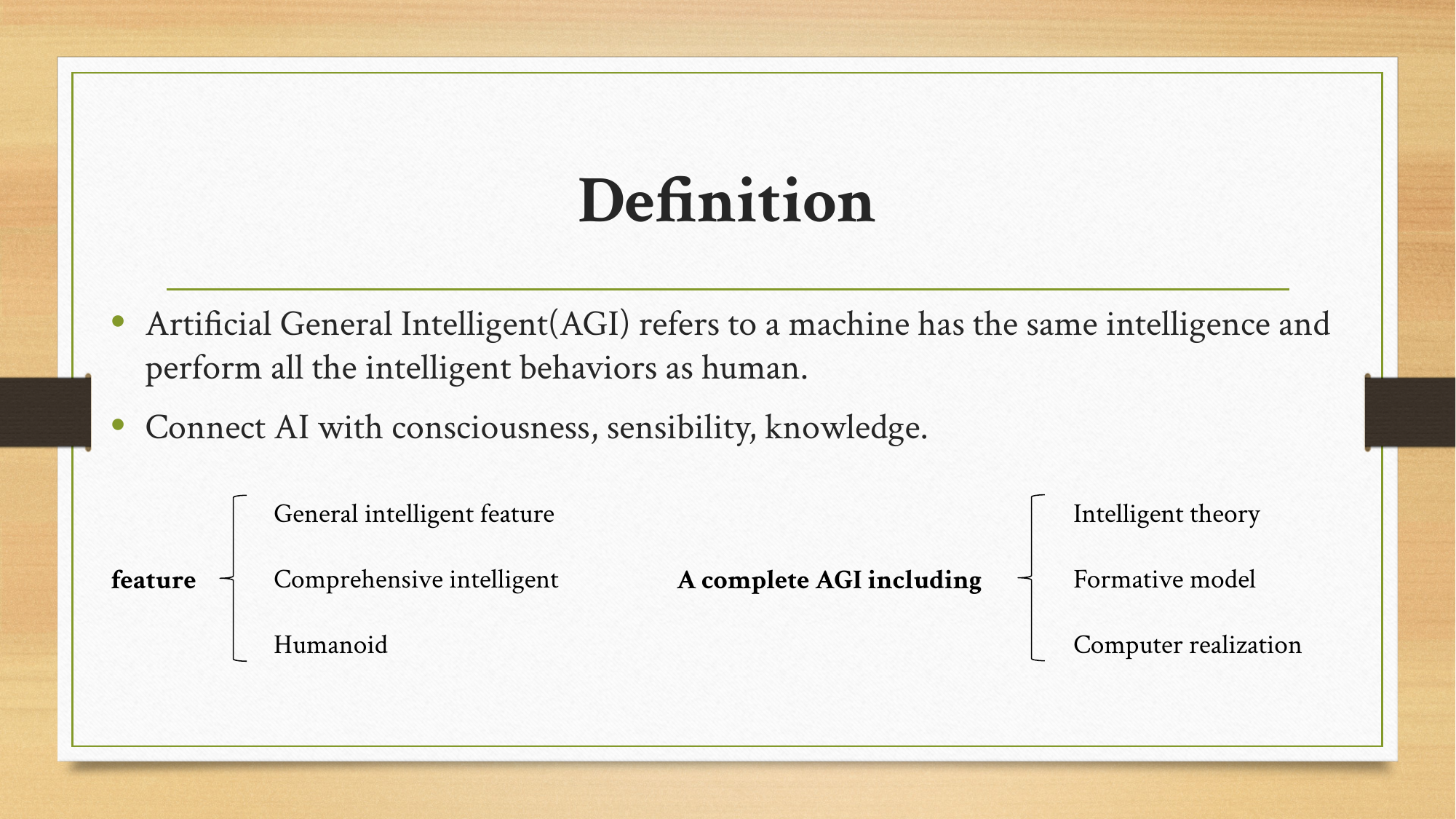

# Definition
Artificial General Intelligent(AGI) refers to a machine has the same intelligence and perform all the intelligent behaviors as human.
Connect AI with consciousness, sensibility, knowledge.

General intelligent feature

Comprehensive intelligent

Humanoid
Intelligent theory

Formative model

Computer realization

feature
A complete AGI including